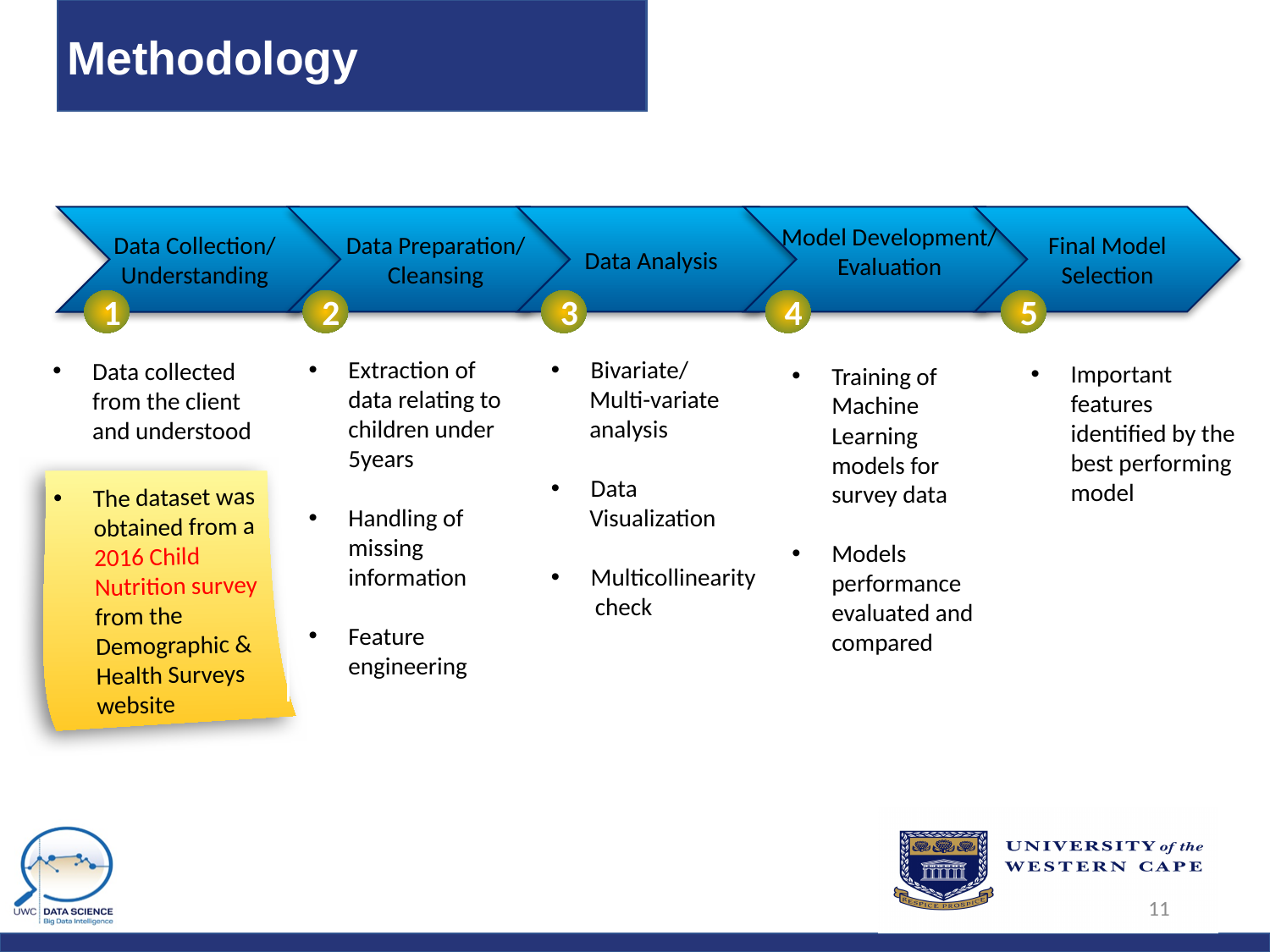

# Methodology

Model Development/
Evaluation
Data Preparation/
Cleansing
Final Model Selection
Data Collection/
Understanding
Data Analysis
1
2
3
4
5
Extraction of data relating to children under 5years

Handling of missing information

Feature engineering

Bivariate/
       Multi-variate
       analysis

Data
       Visualization

Multicollinearity
        check

Data collected from the client and understood

Important features identified by the best performing model
Training of Machine Learning models for survey data

Models performance evaluated and compared
The dataset was obtained from a 2016 Child Nutrition survey from the Demographic & Health Surveys website
11